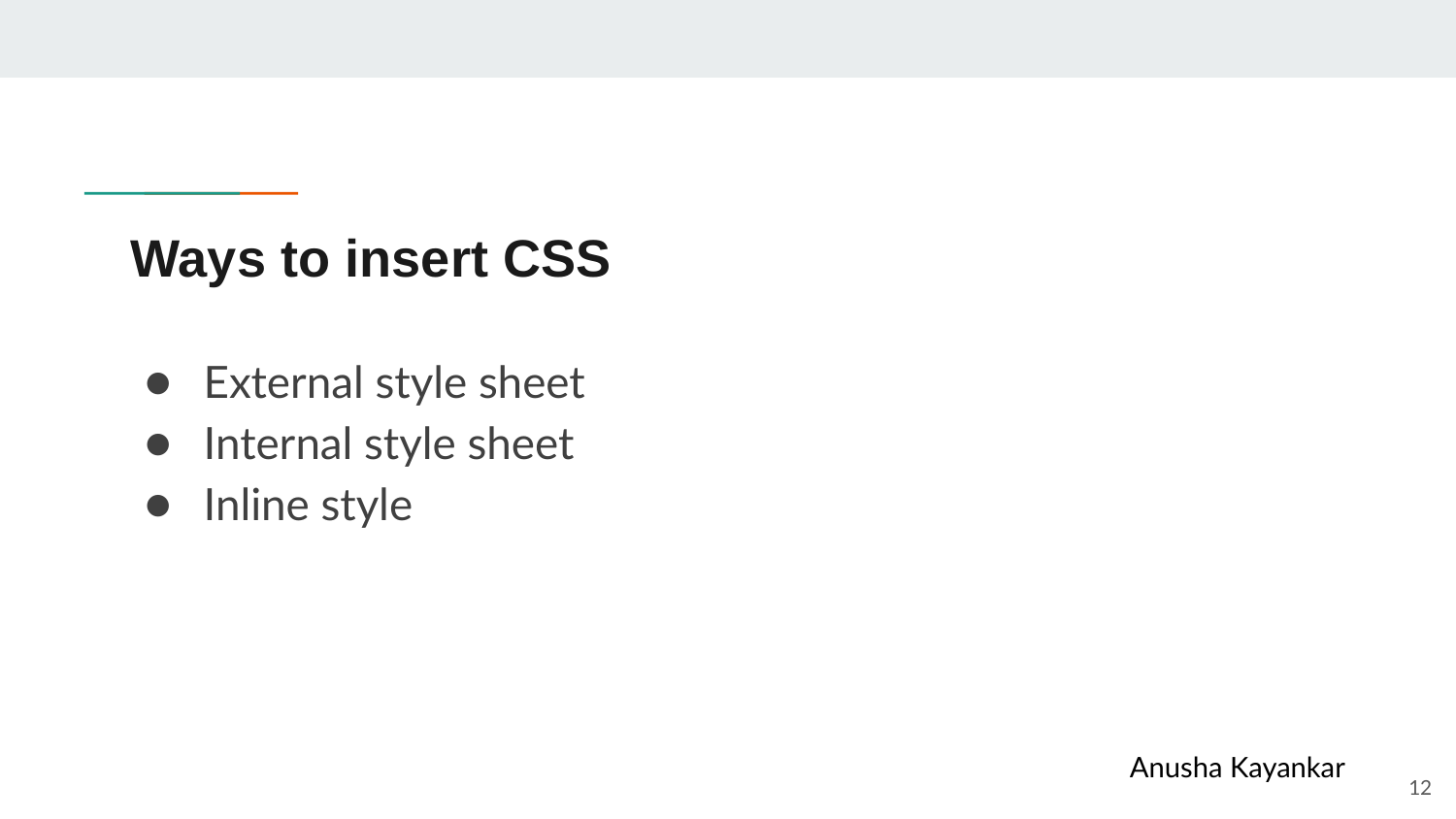

# Ways to insert CSS
External style sheet
Internal style sheet
Inline style
Anusha Kayankar
12